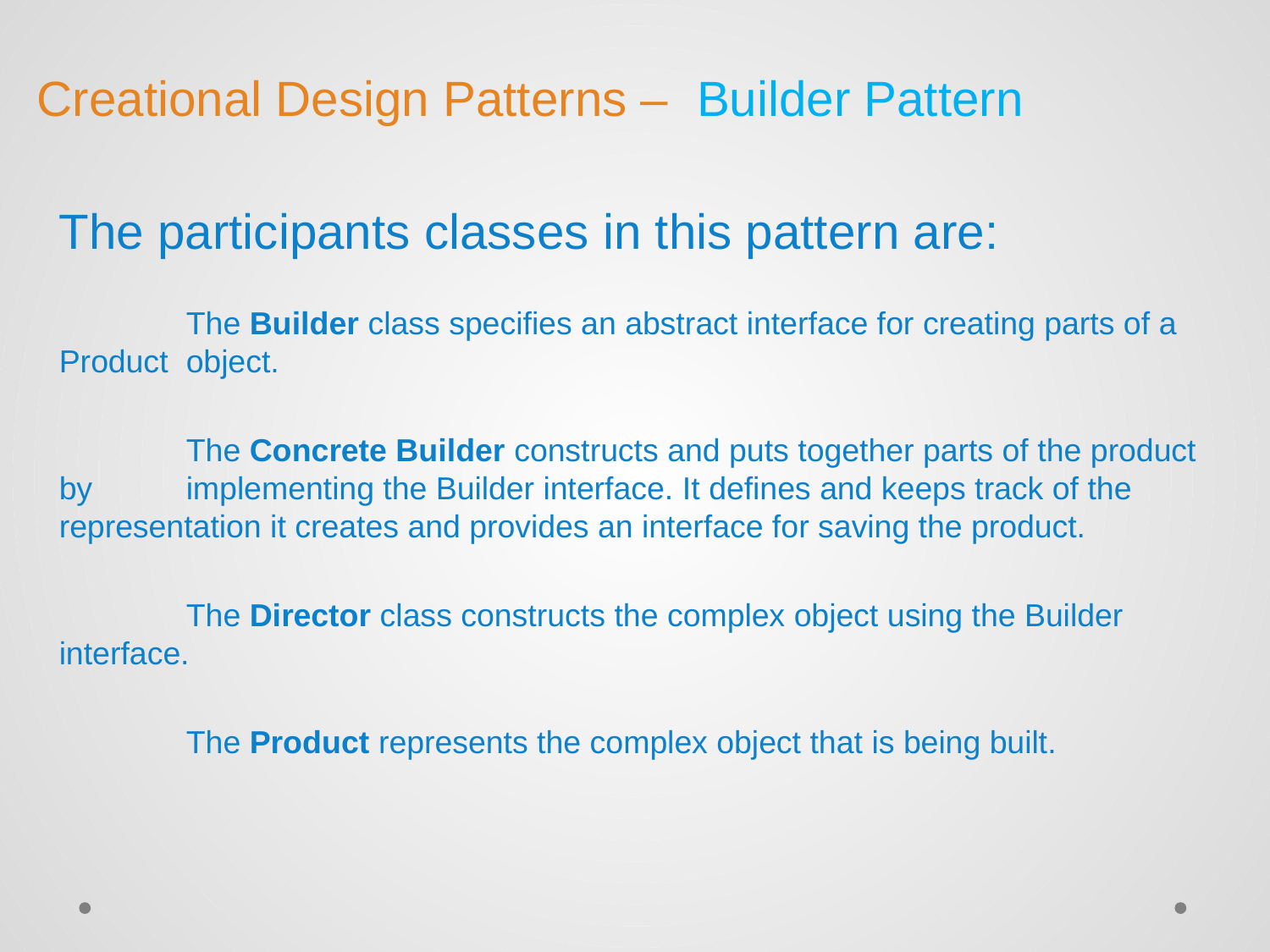

# Creational Design Patterns –  Builder Pattern
The participants classes in this pattern are:
	The Builder class specifies an abstract interface for creating parts of a Product 	object.

	The Concrete Builder constructs and puts together parts of the product by 	implementing the Builder interface. It defines and keeps track of the 	representation it creates and provides an interface for saving the product.

	The Director class constructs the complex object using the Builder interface.

	The Product represents the complex object that is being built.